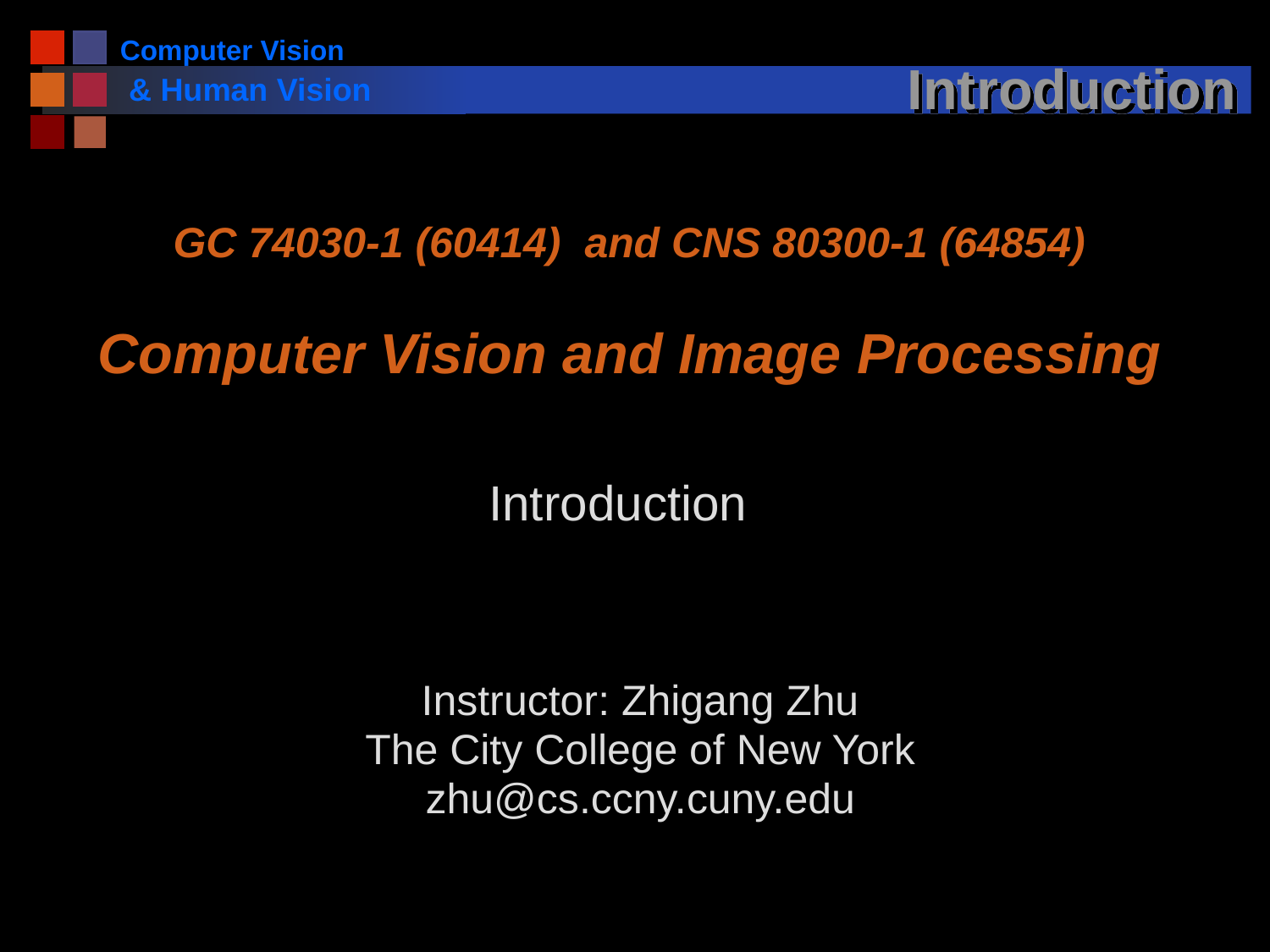

# Introduction

GC 74030-1 (60414)  and CNS 80300-1 (64854)

Computer Vision and Image Processing

Introduction
Instructor: Zhigang Zhu
The City College of New York
zhu@cs.ccny.cuny.edu